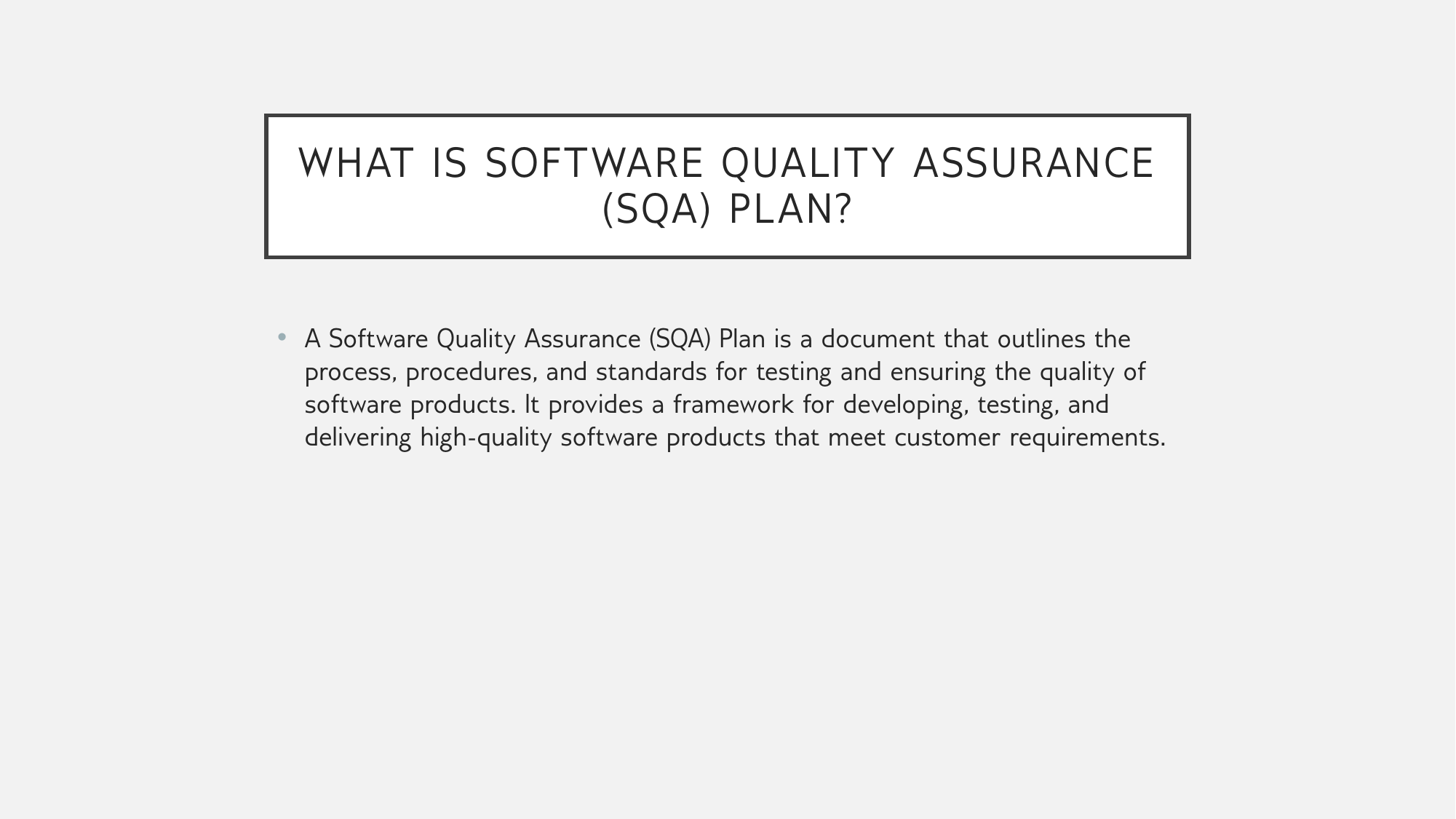

# WHAT IS Software Quality Assurance (SQA) Plan?
A Software Quality Assurance (SQA) Plan is a document that outlines the process, procedures, and standards for testing and ensuring the quality of software products. It provides a framework for developing, testing, and delivering high-quality software products that meet customer requirements.